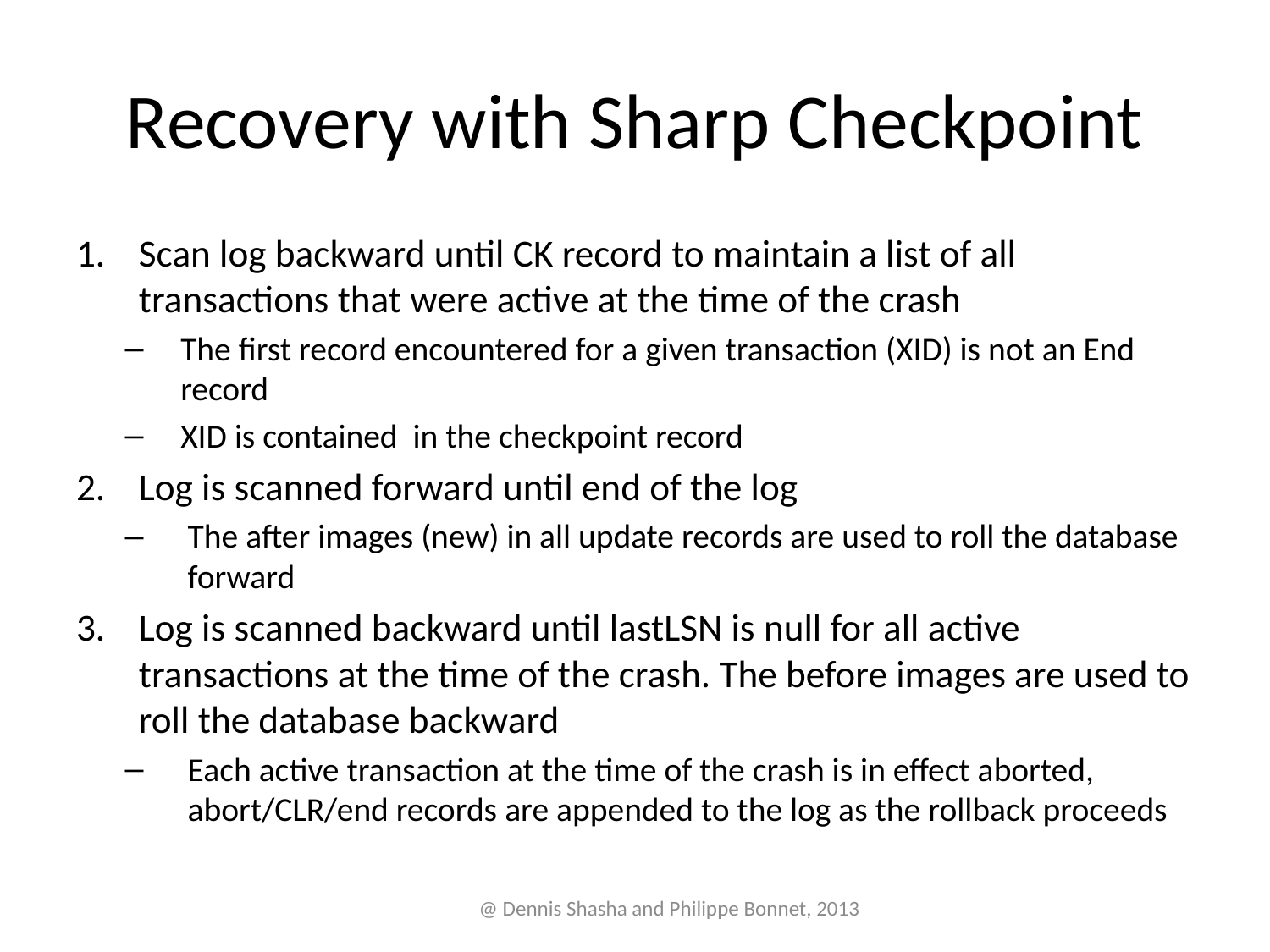

# Recovery with Sharp Checkpoint
Scan log backward until CK record to maintain a list of all transactions that were active at the time of the crash
The first record encountered for a given transaction (XID) is not an End record
XID is contained  in the checkpoint record
Log is scanned forward until end of the log
The after images (new) in all update records are used to roll the database forward
Log is scanned backward until lastLSN is null for all active transactions at the time of the crash. The before images are used to roll the database backward
Each active transaction at the time of the crash is in effect aborted, abort/CLR/end records are appended to the log as the rollback proceeds

@ Dennis Shasha and Philippe Bonnet, 2013